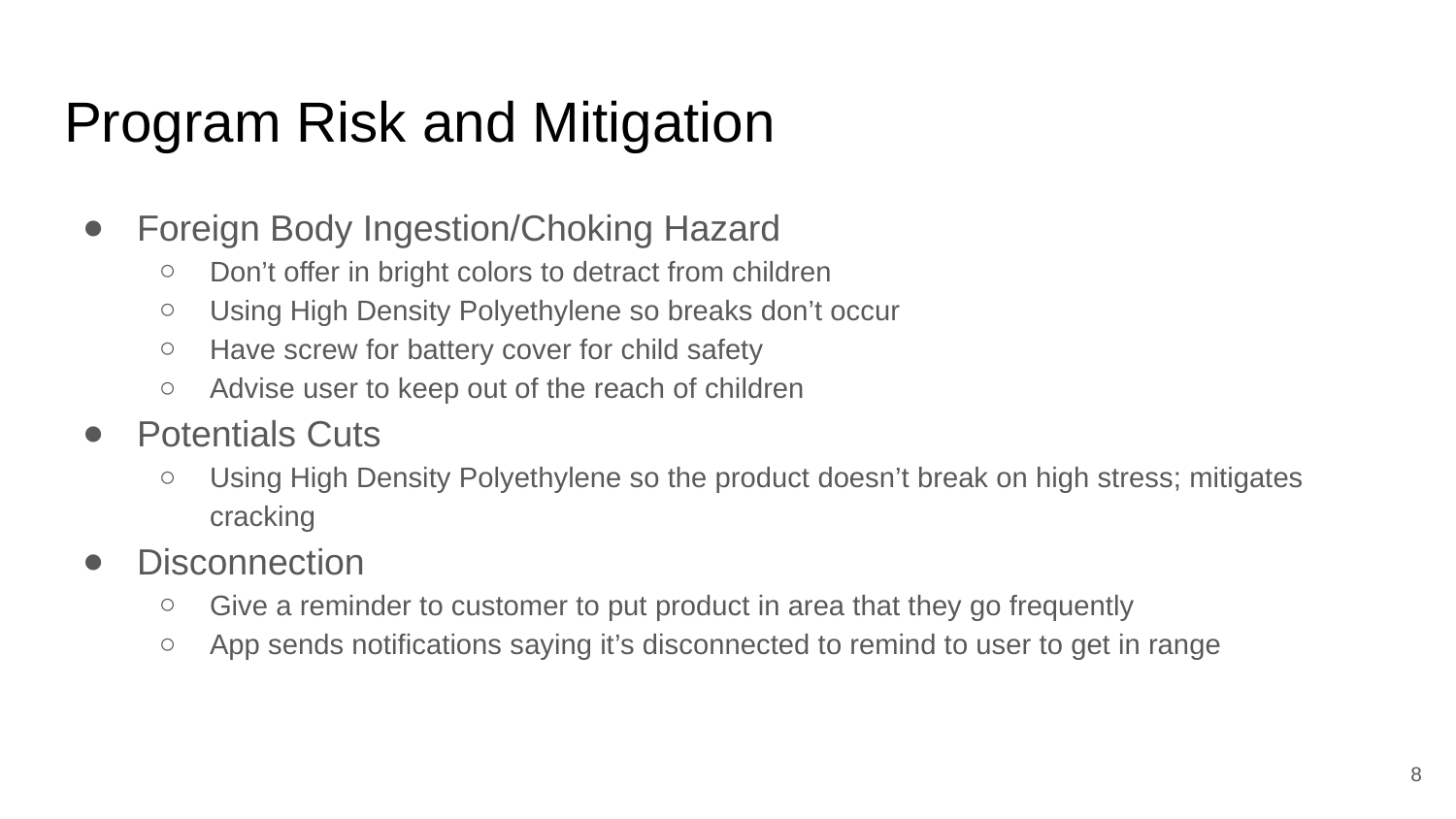

# Program Risk and Mitigation
Foreign Body Ingestion/Choking Hazard
Don’t offer in bright colors to detract from children
Using High Density Polyethylene so breaks don’t occur
Have screw for battery cover for child safety
Advise user to keep out of the reach of children
Potentials Cuts
Using High Density Polyethylene so the product doesn’t break on high stress; mitigates cracking
Disconnection
Give a reminder to customer to put product in area that they go frequently
App sends notifications saying it’s disconnected to remind to user to get in range
8